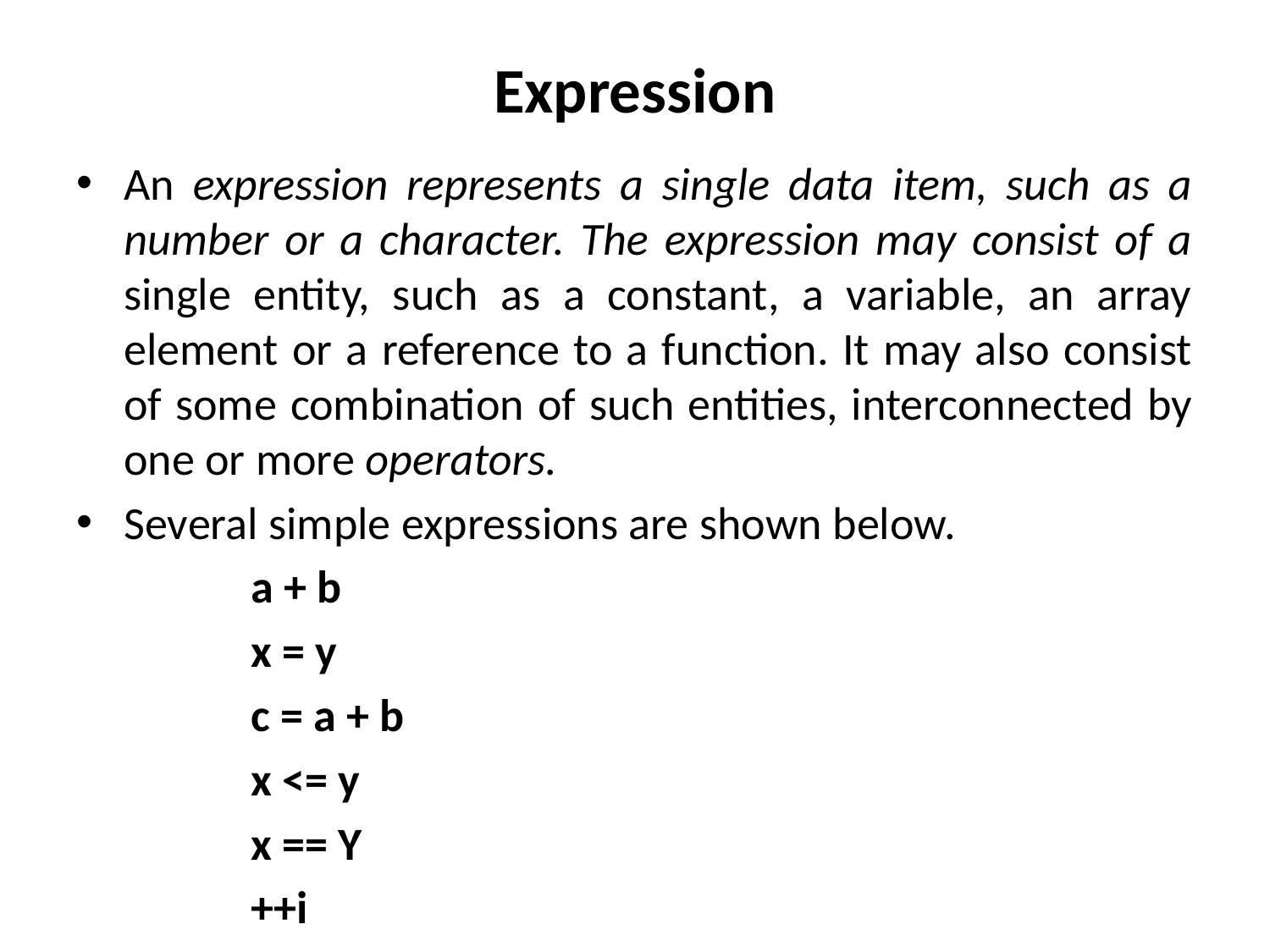

# Expression
An expression represents a single data item, such as a number or a character. The expression may consist of a single entity, such as a constant, a variable, an array element or a reference to a function. It may also consist of some combination of such entities, interconnected by one or more operators.
Several simple expressions are shown below.
		a + b
		x = y
		c = a + b
		x <= y
		x == Y
		++i